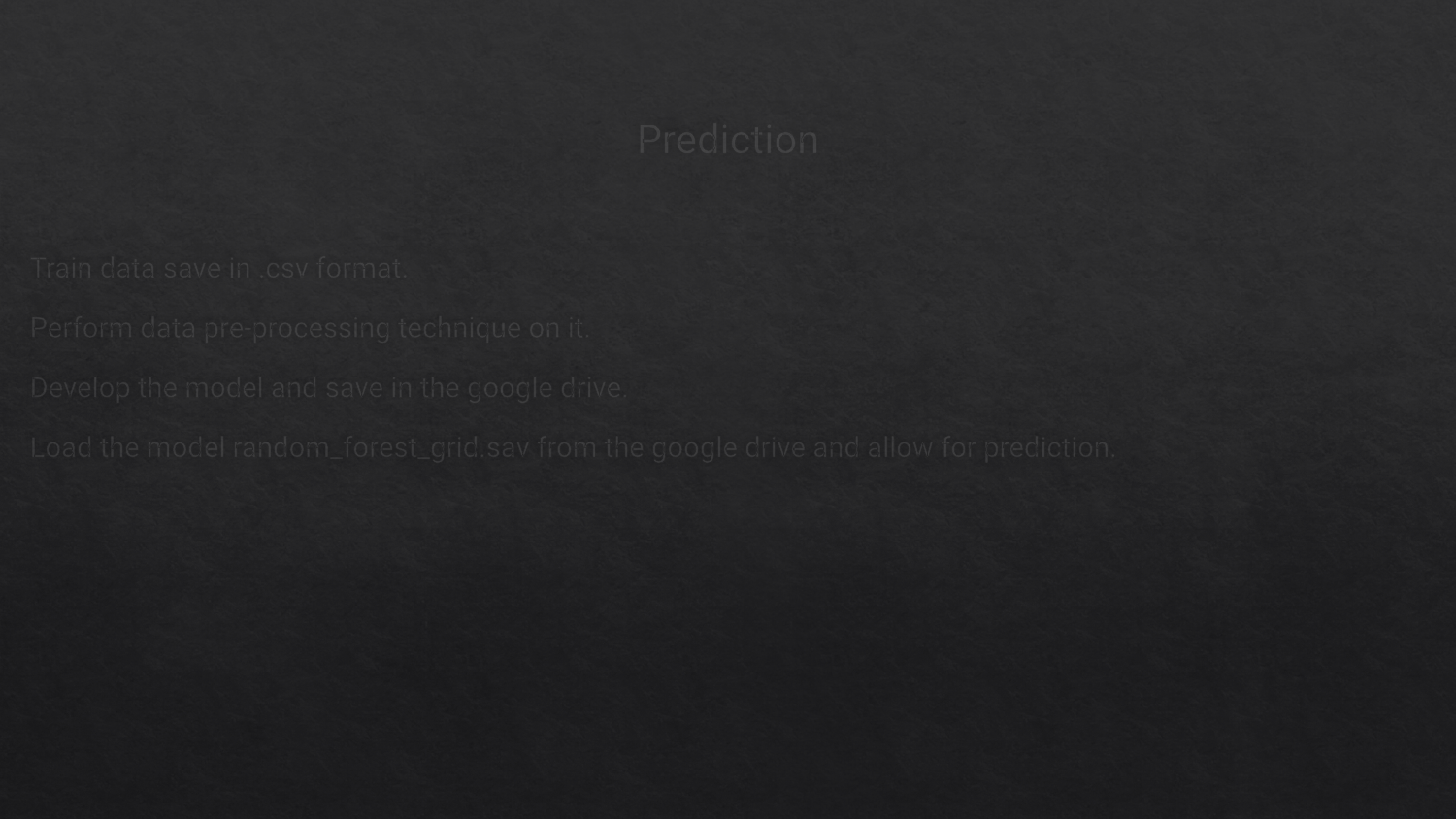

# Prediction

Train data save in .csv format.
Perform data pre-processing technique on it.
Develop the model and save in the google drive.
Load the model random_forest_grid.sav from the google drive and allow for prediction.